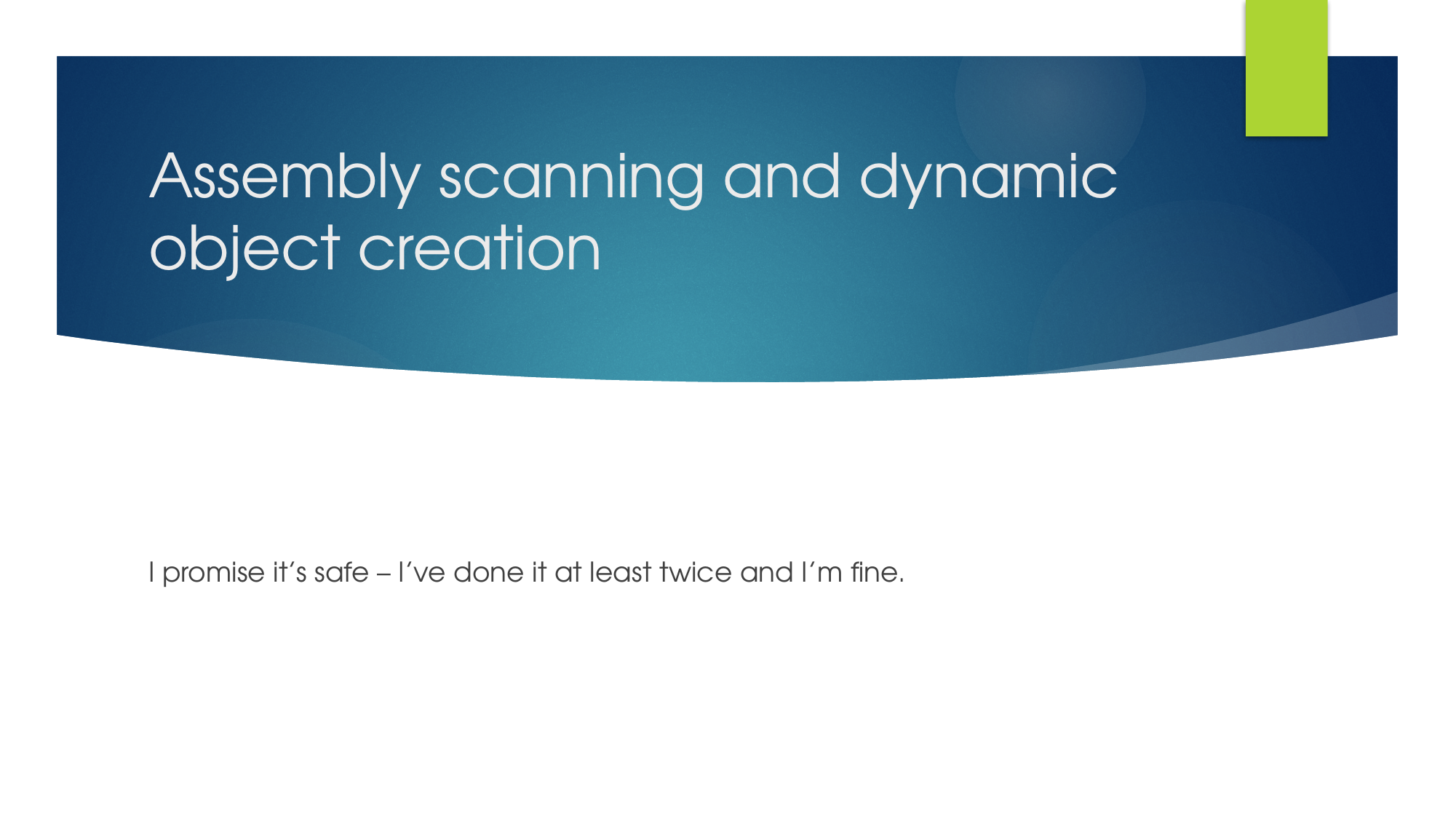

# Assembly scanning and dynamic object creation
I promise it’s safe – I’ve done it at least twice and I’m fine.